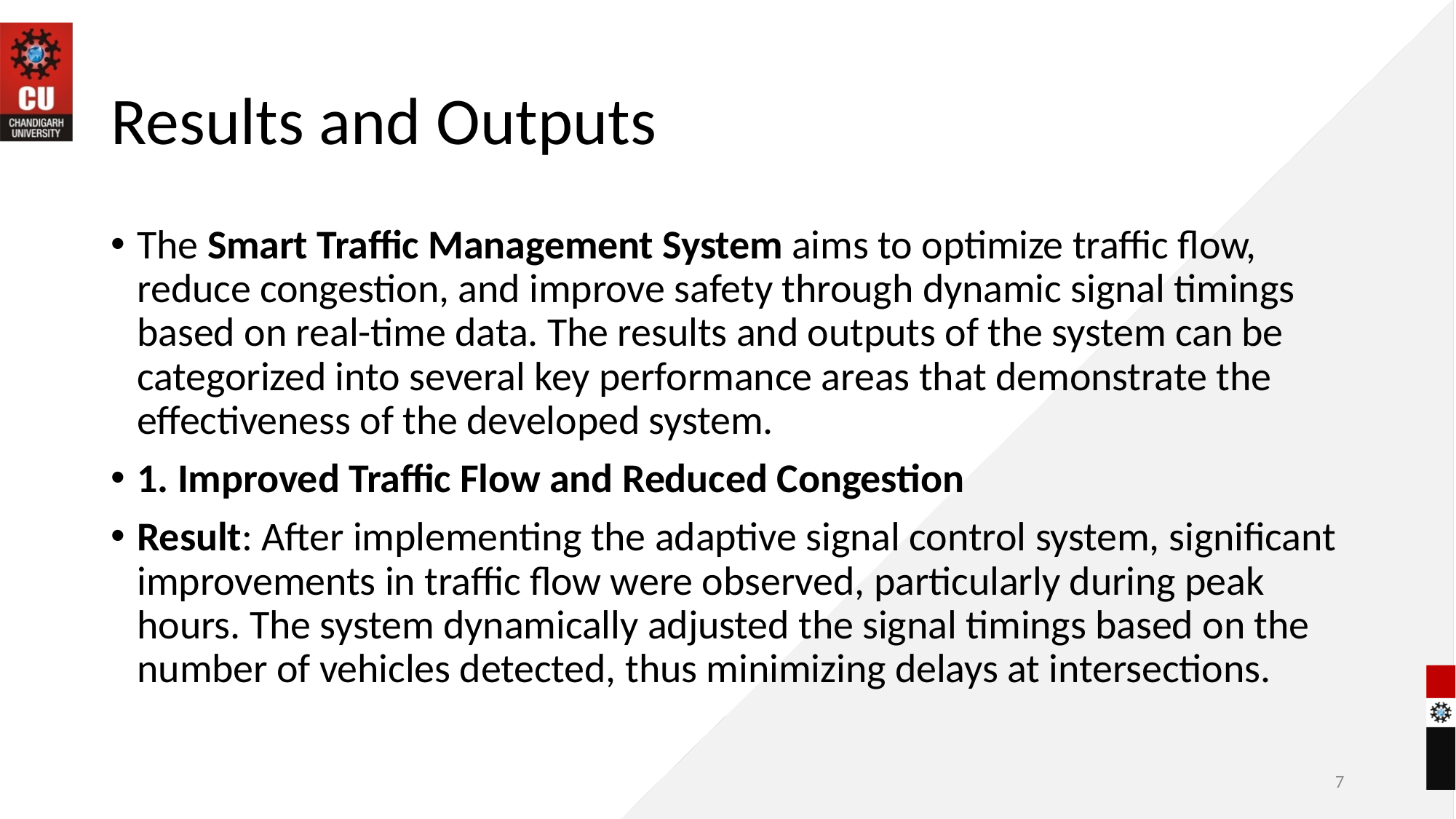

# Results and Outputs
The Smart Traffic Management System aims to optimize traffic flow, reduce congestion, and improve safety through dynamic signal timings based on real-time data. The results and outputs of the system can be categorized into several key performance areas that demonstrate the effectiveness of the developed system.
1. Improved Traffic Flow and Reduced Congestion
Result: After implementing the adaptive signal control system, significant improvements in traffic flow were observed, particularly during peak hours. The system dynamically adjusted the signal timings based on the number of vehicles detected, thus minimizing delays at intersections.

7